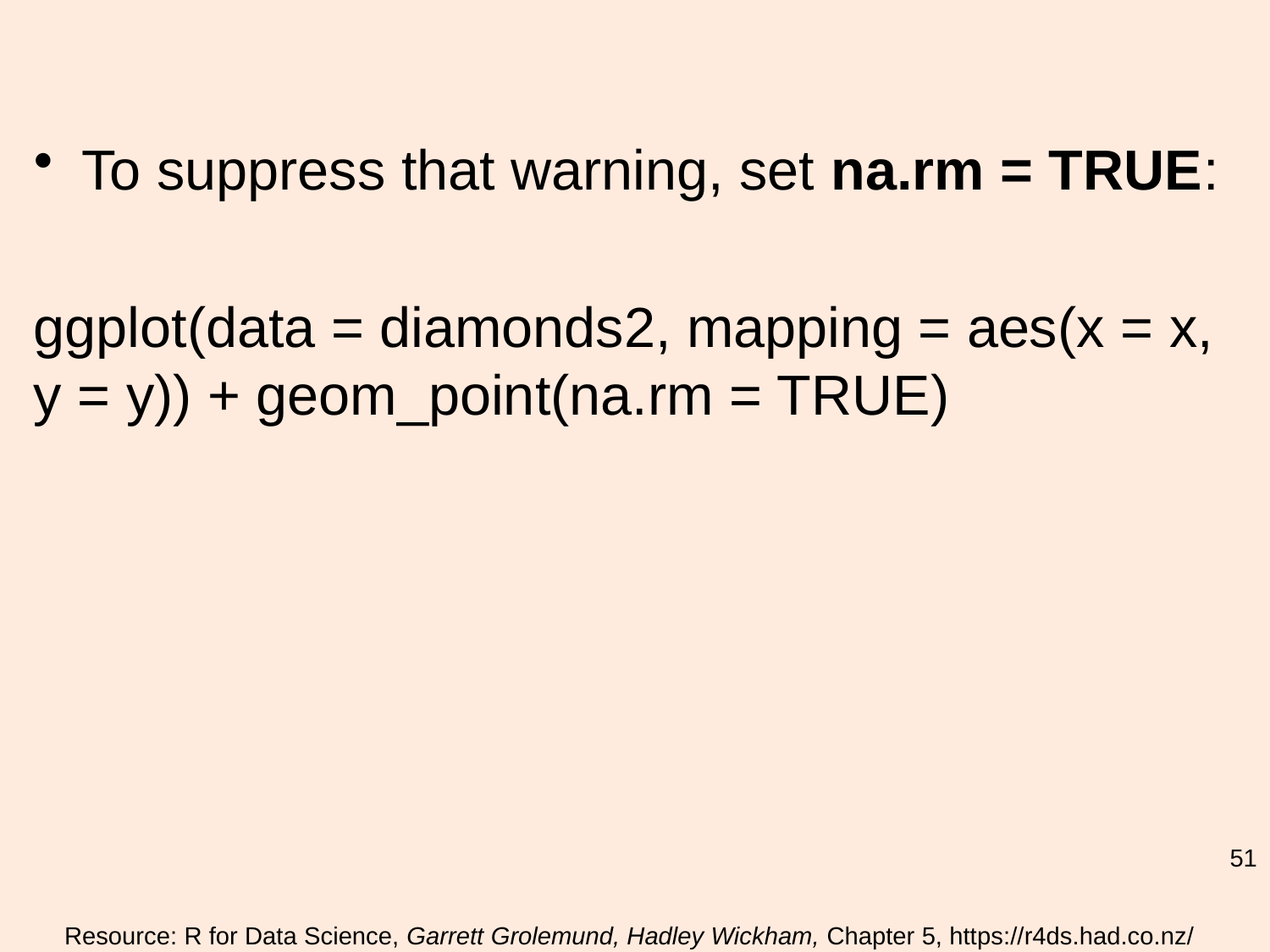

#
To suppress that warning, set na.rm = TRUE:

ggplot(data = diamonds2, mapping = aes(x = x, y = y)) + geom_point(na.rm = TRUE)
51
Resource: R for Data Science, Garrett Grolemund, Hadley Wickham, Chapter 5, https://r4ds.had.co.nz/